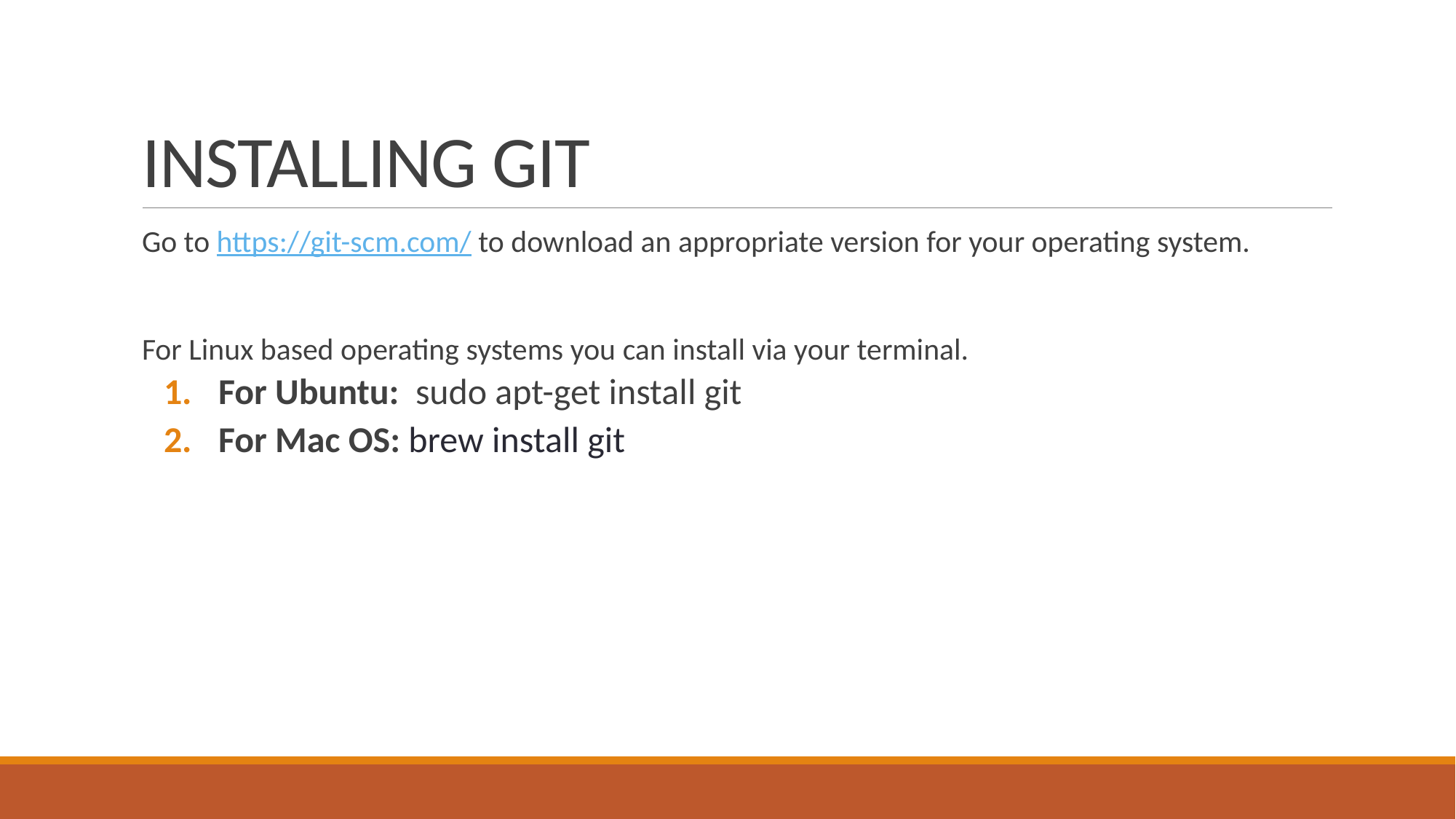

# INSTALLING GIT
Go to https://git-scm.com/ to download an appropriate version for your operating system.

For Linux based operating systems you can install via your terminal.
For Ubuntu:  sudo apt-get install git
For Mac OS: brew install git